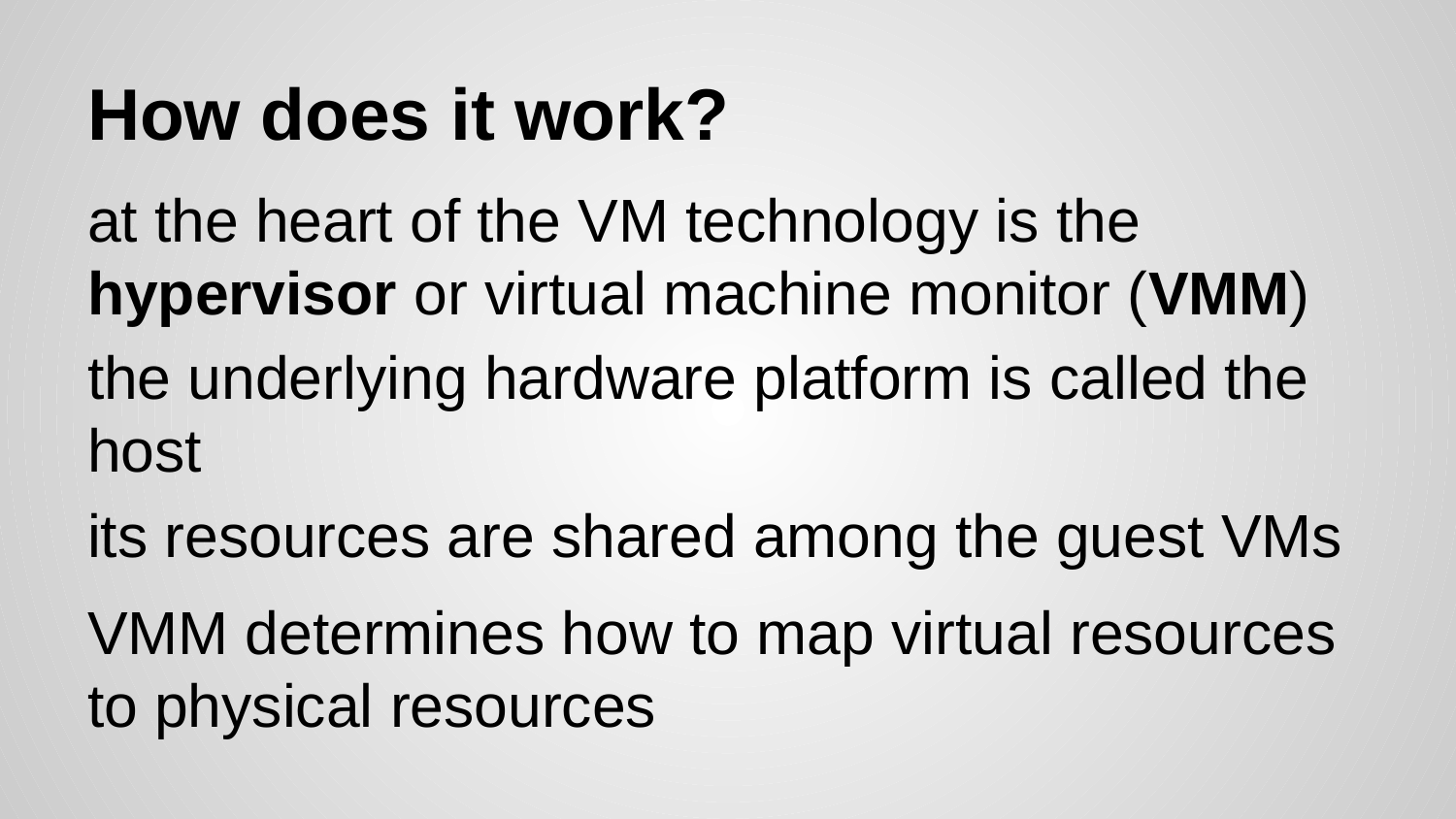

# How does it work?
at the heart of the VM technology is the hypervisor or virtual machine monitor (VMM)
the underlying hardware platform is called the host
its resources are shared among the guest VMs
VMM determines how to map virtual resources to physical resources